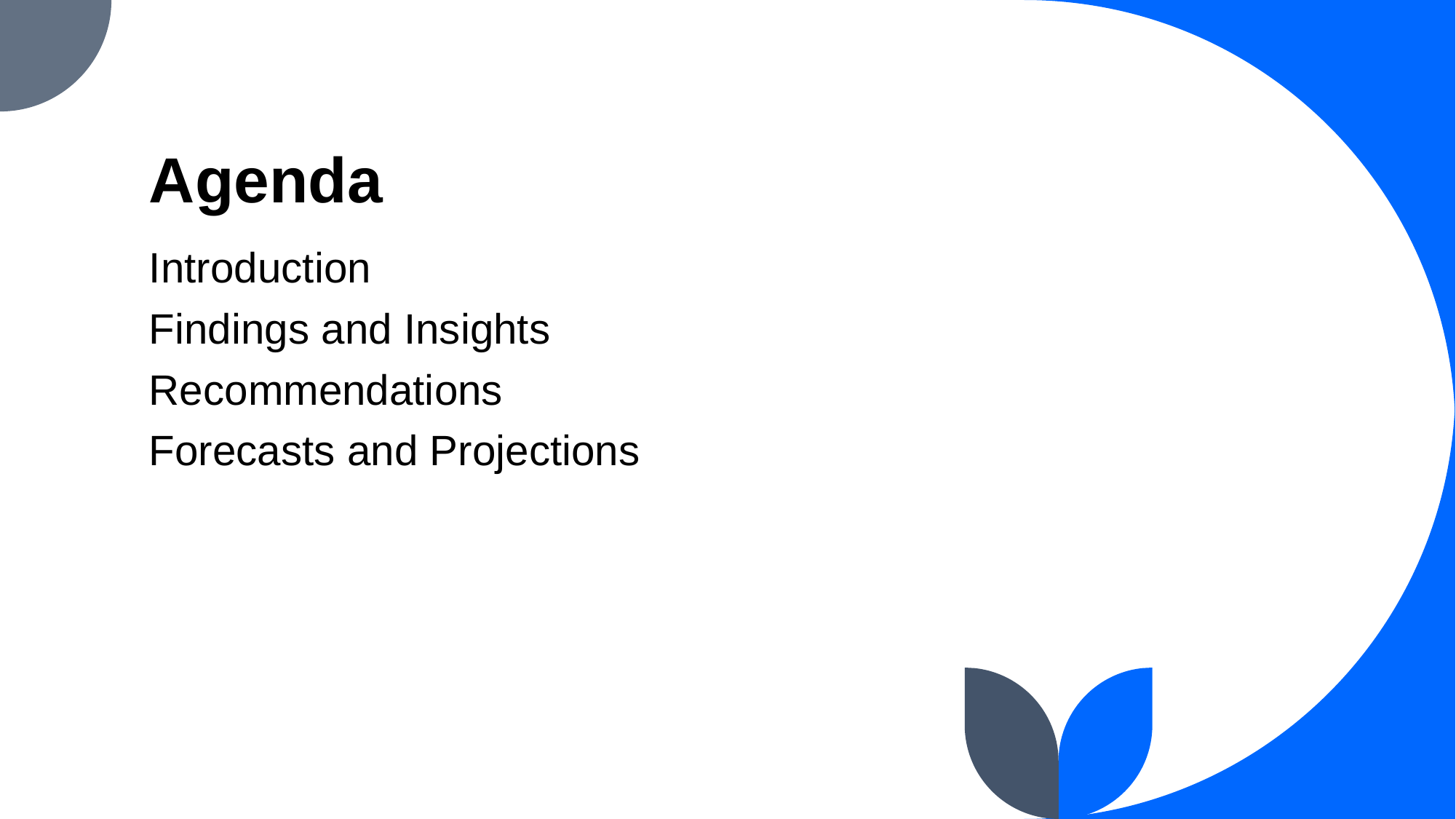

# Agenda
Introduction
Findings and Insights
Recommendations
Forecasts and Projections